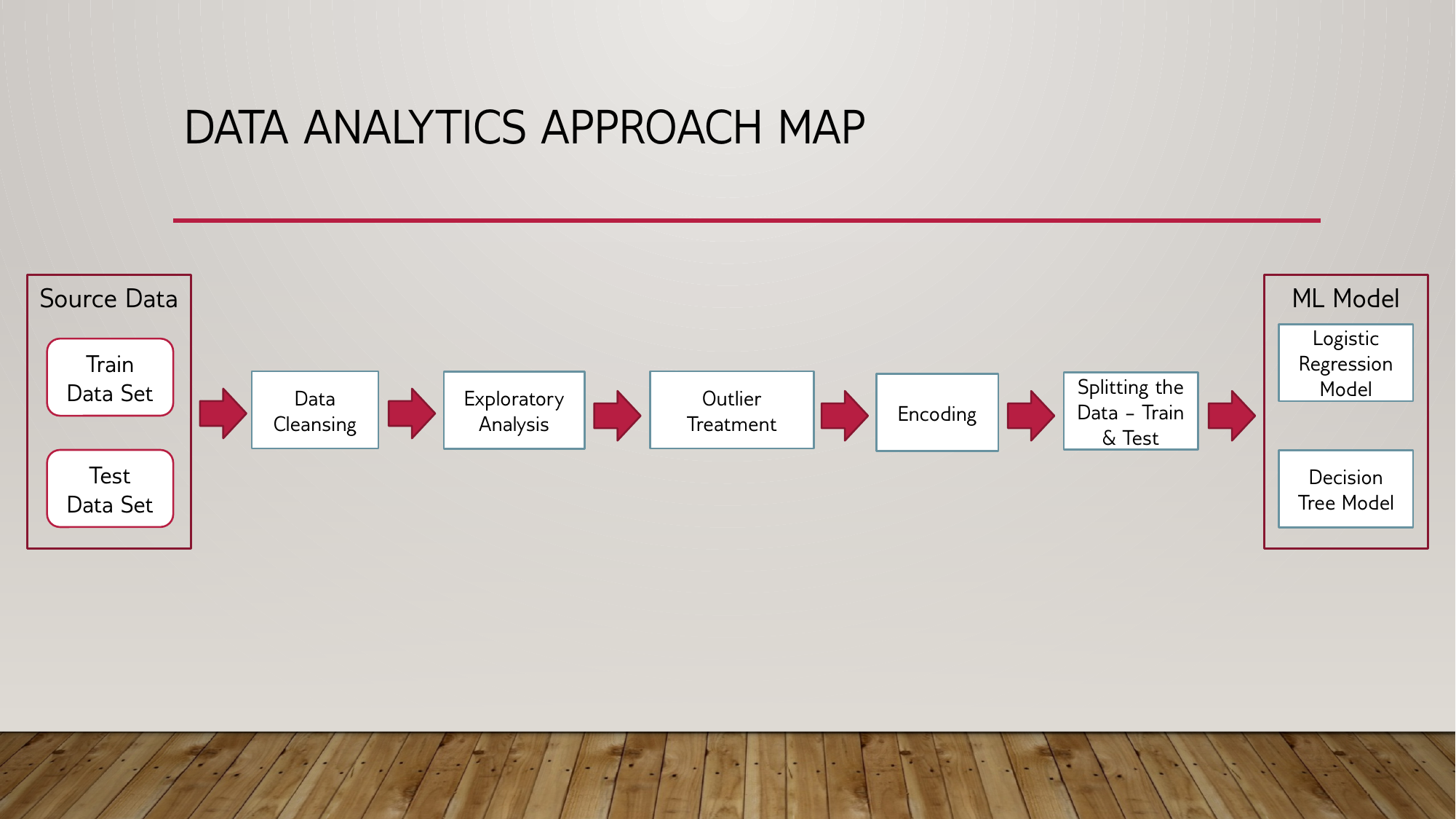

# Data Analytics Approach Map
Source Data
ML Model
Logistic Regression Model
Train
Data Set
Outlier Treatment
Data Cleansing
Exploratory Analysis
Splitting the Data – Train & Test
Encoding

Test
Data Set
Decision Tree Model